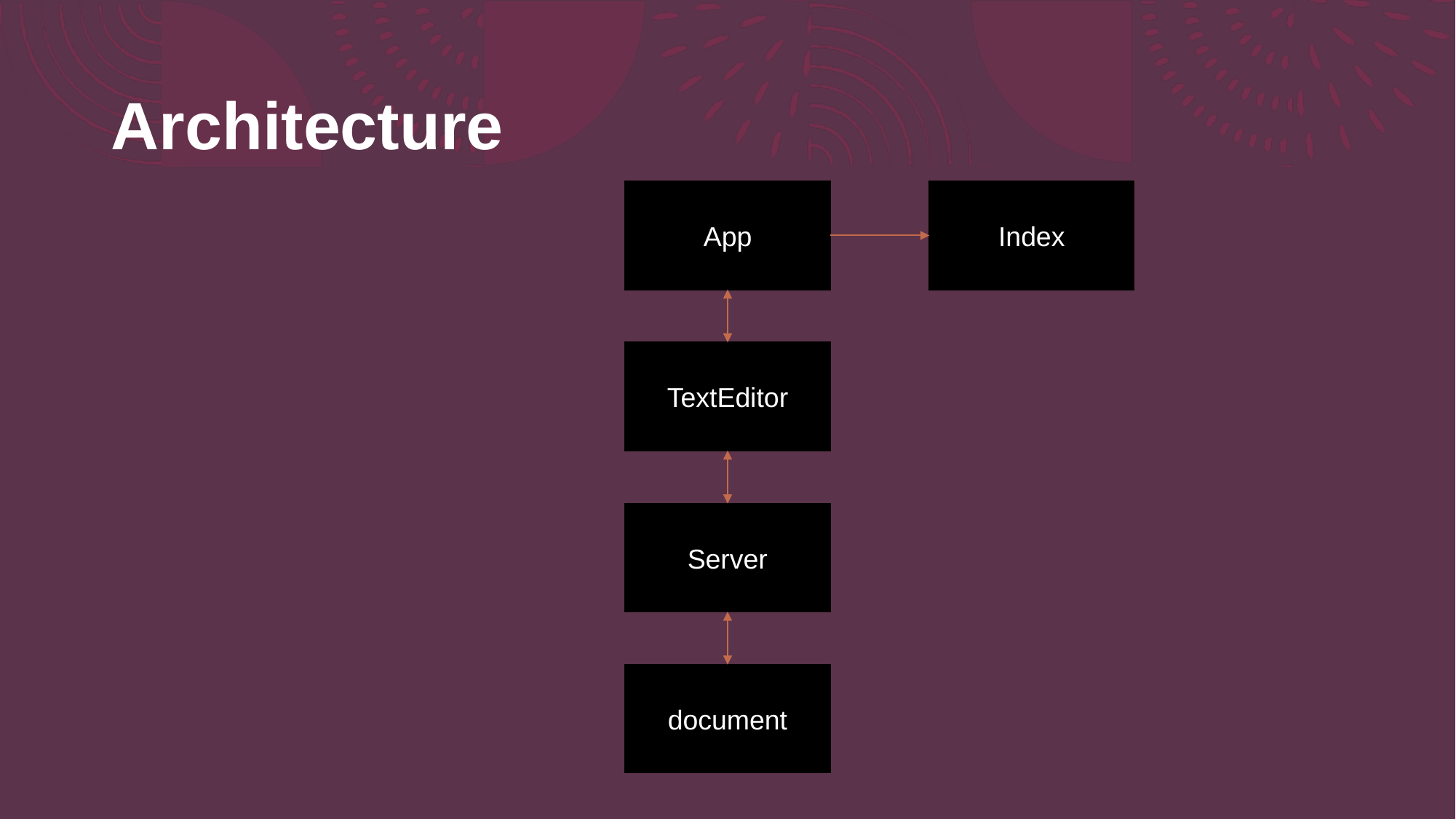

# Architecture
App
Index
TextEditor
Server
document